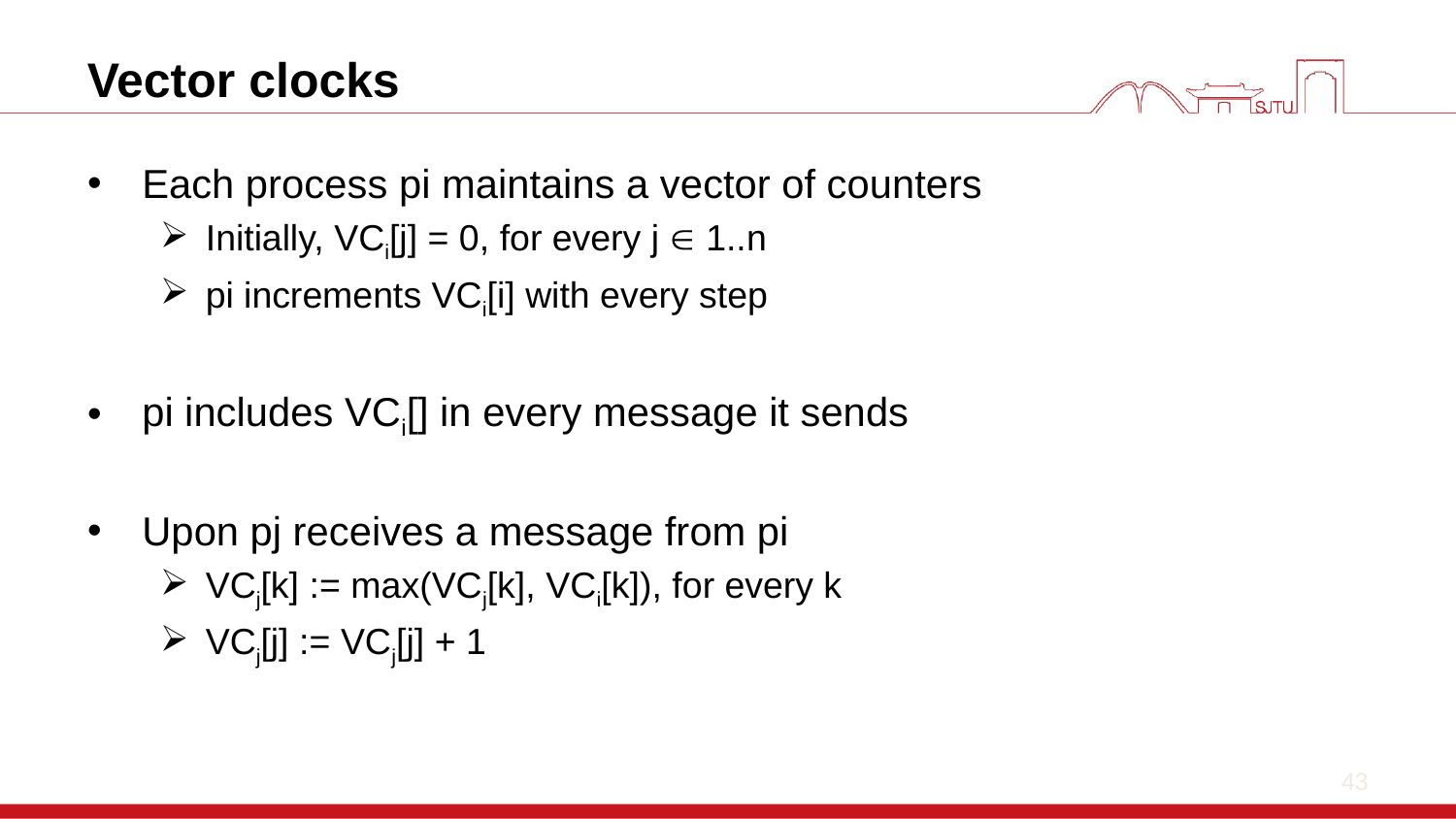

43
# Vector clocks
Each process pi maintains a vector of counters
Initially, VCi[j] = 0, for every j ∈ 1..n
pi increments VCi[i] with every step

pi includes VCi[] in every message it sends

Upon pj receives a message from pi
VCj[k] := max(VCj[k], VCi[k]), for every k
VCj[j] := VCj[j] + 1